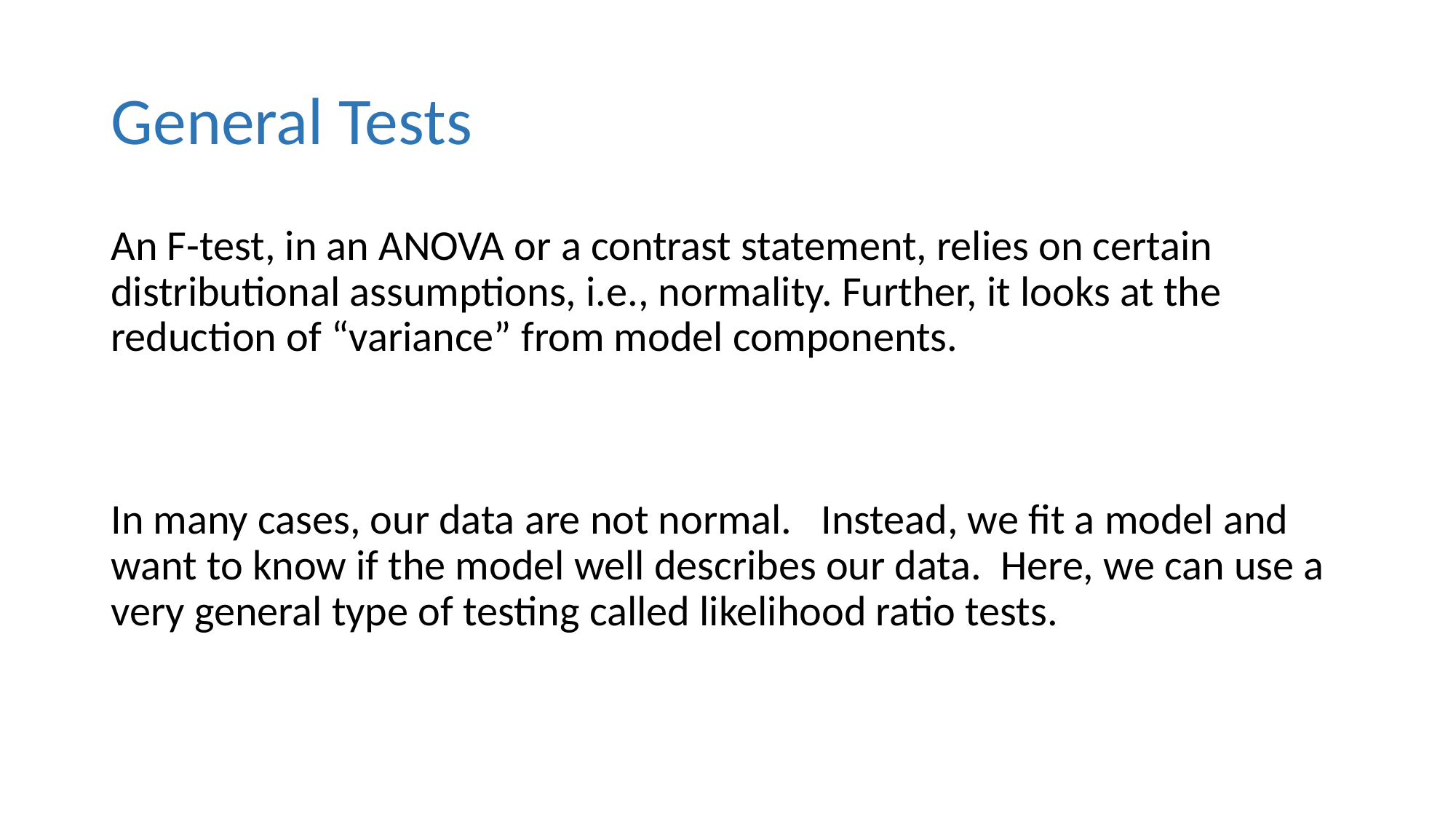

# General Tests
An F-test, in an ANOVA or a contrast statement, relies on certain distributional assumptions, i.e., normality. Further, it looks at the reduction of “variance” from model components.

In many cases, our data are not normal.   Instead, we fit a model and want to know if the model well describes our data.  Here, we can use a very general type of testing called likelihood ratio tests.